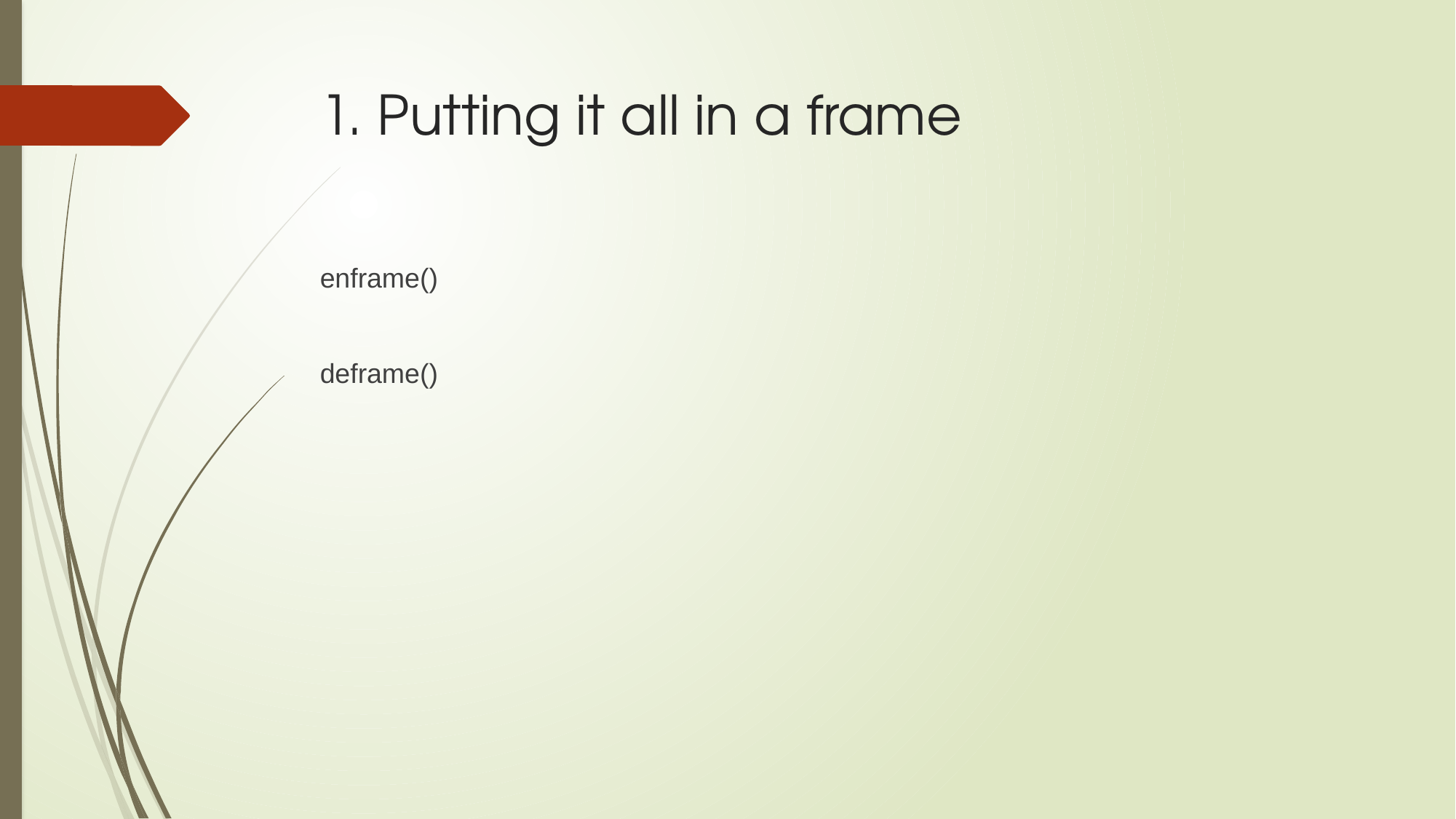

# 1. Putting it all in a frame
enframe()

deframe()